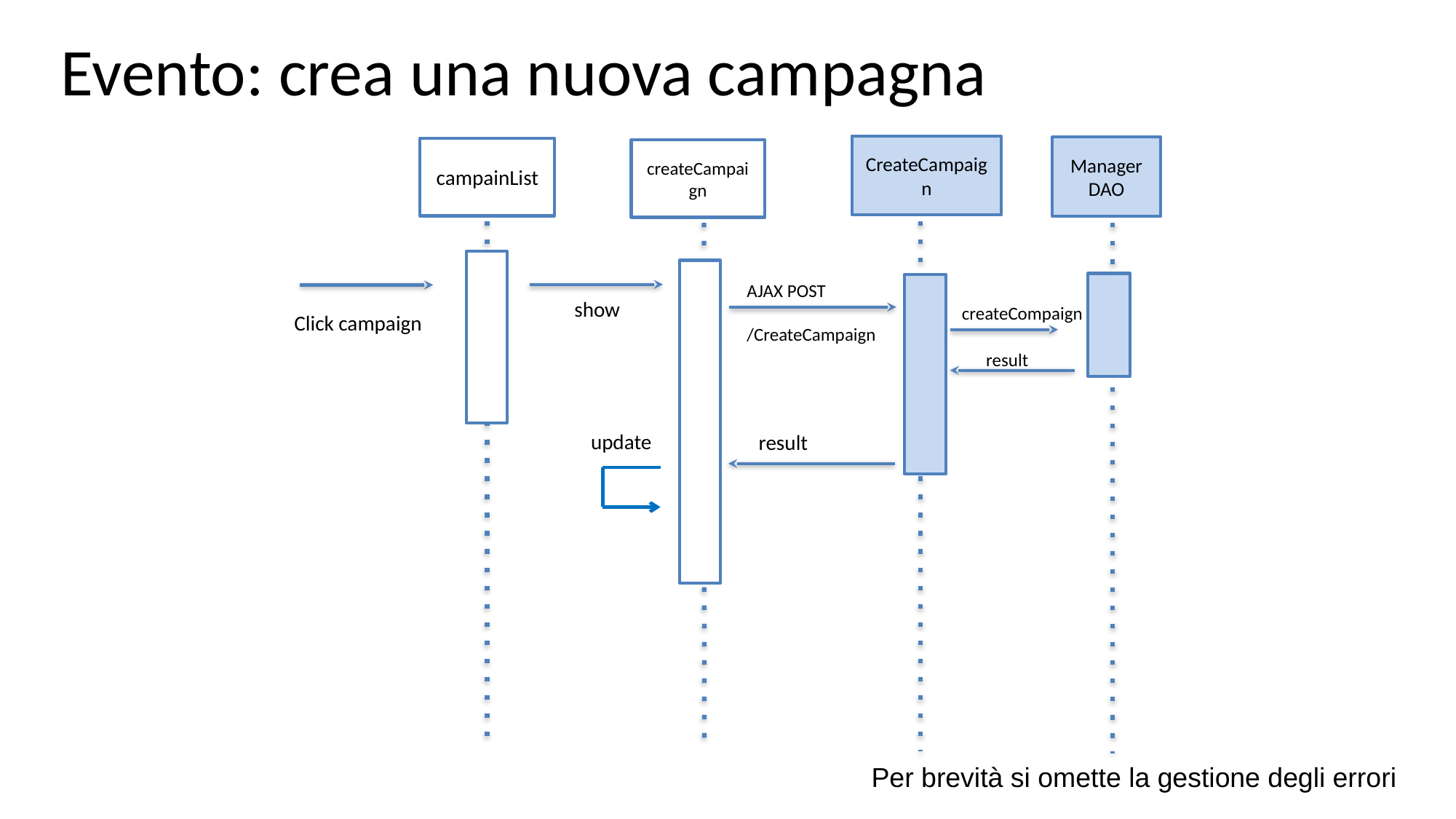

# Evento: crea una nuova campagna
CreateCampaign
ManagerDAO
campainList
createCampaign

AJAX POST

/CreateCampaign

show
createCompaign
Click campaign
result
update
result
Per brevità si omette la gestione degli errori